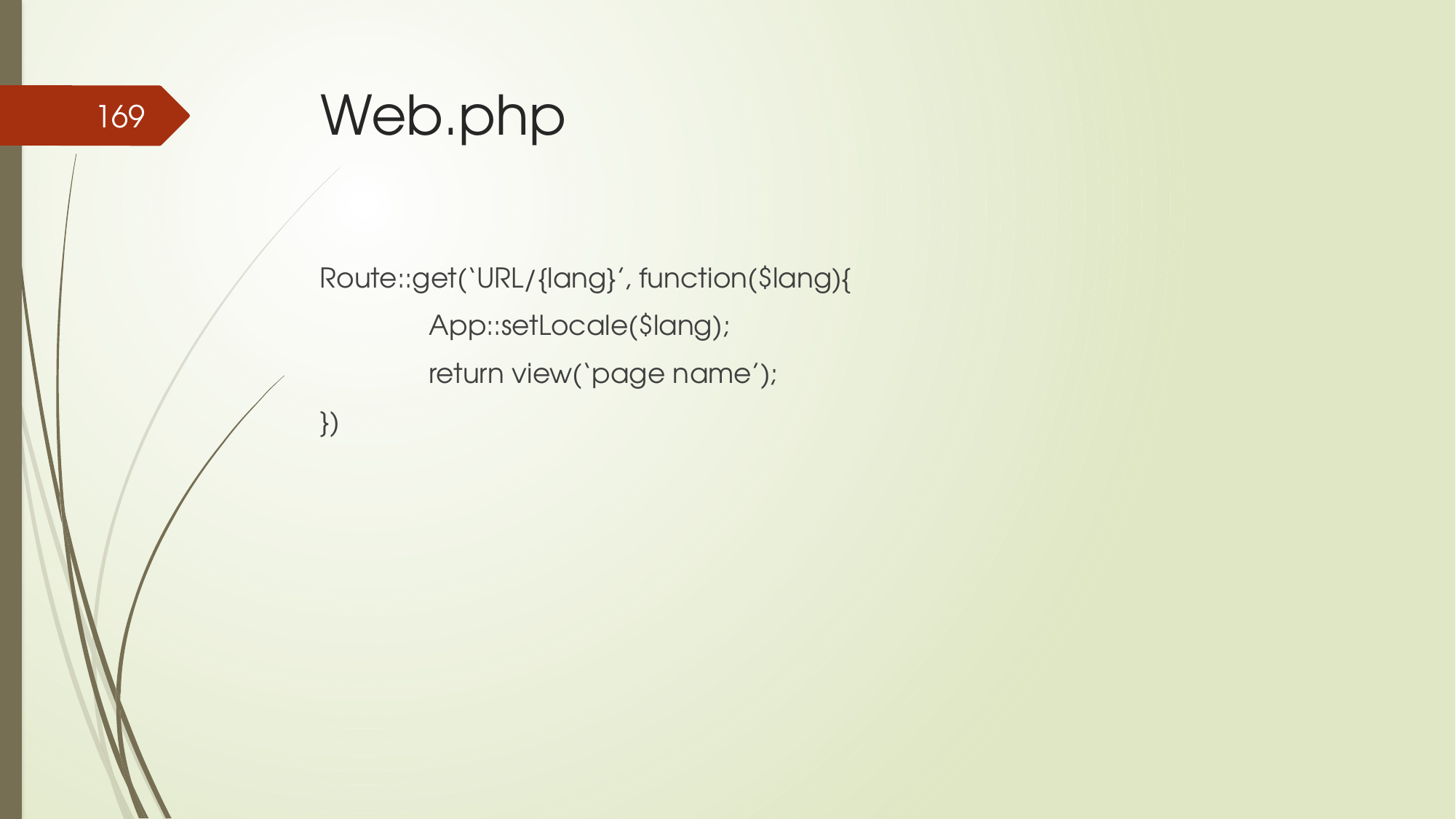

# Web.php
169
Route::get(‘URL/{lang}’, function($lang){
	App::setLocale($lang);
	return view(‘page name’);
})